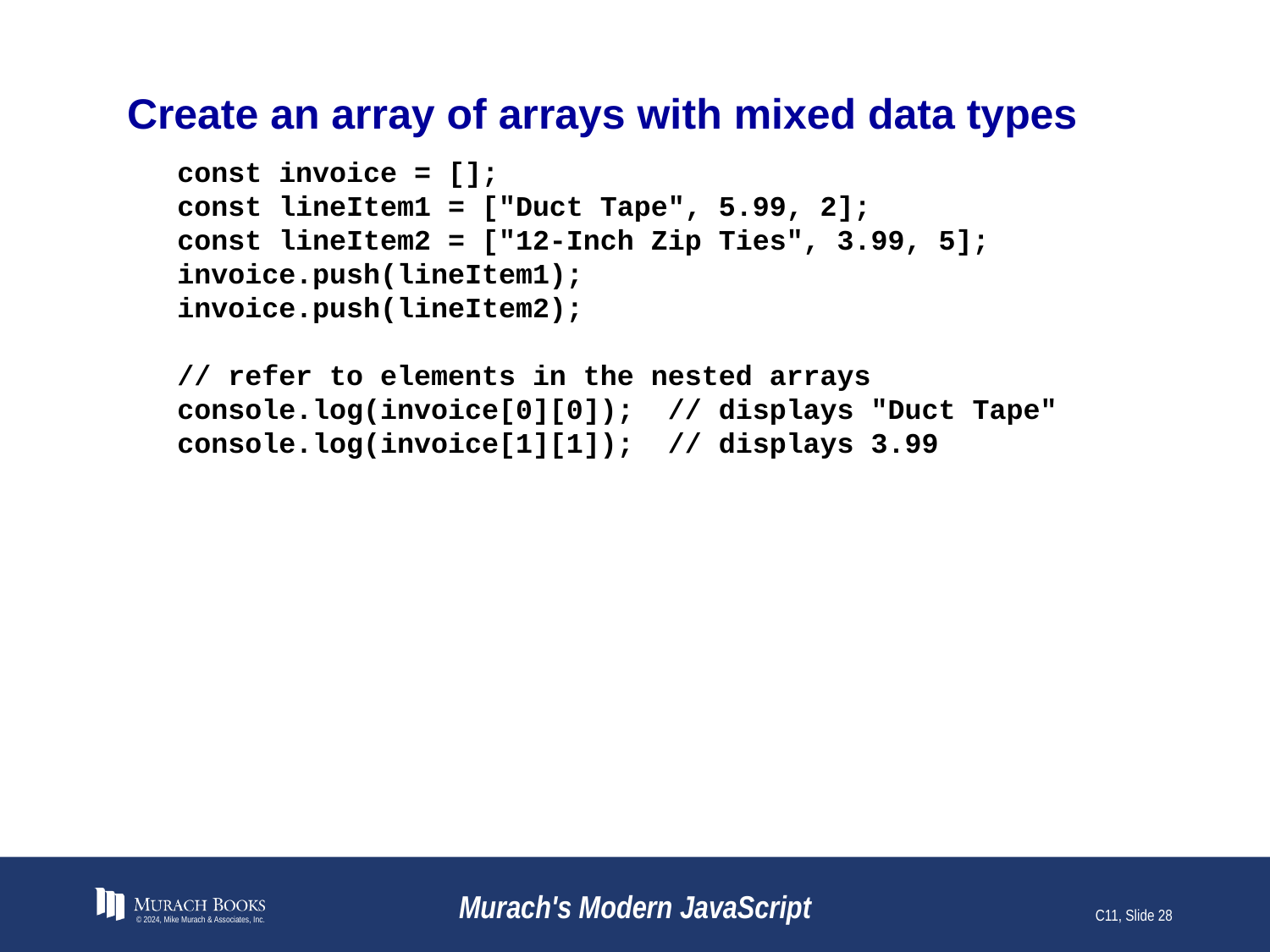

# Create an array of arrays with mixed data types
const invoice = [];
const lineItem1 = ["Duct Tape", 5.99, 2];
const lineItem2 = ["12-Inch Zip Ties", 3.99, 5];
invoice.push(lineItem1);
invoice.push(lineItem2);

// refer to elements in the nested arrays
console.log(invoice[0][0]);  // displays "Duct Tape"
console.log(invoice[1][1]);  // displays 3.99

© 2024, Mike Murach & Associates, Inc.
Murach's Modern JavaScript

C11, Slide 28